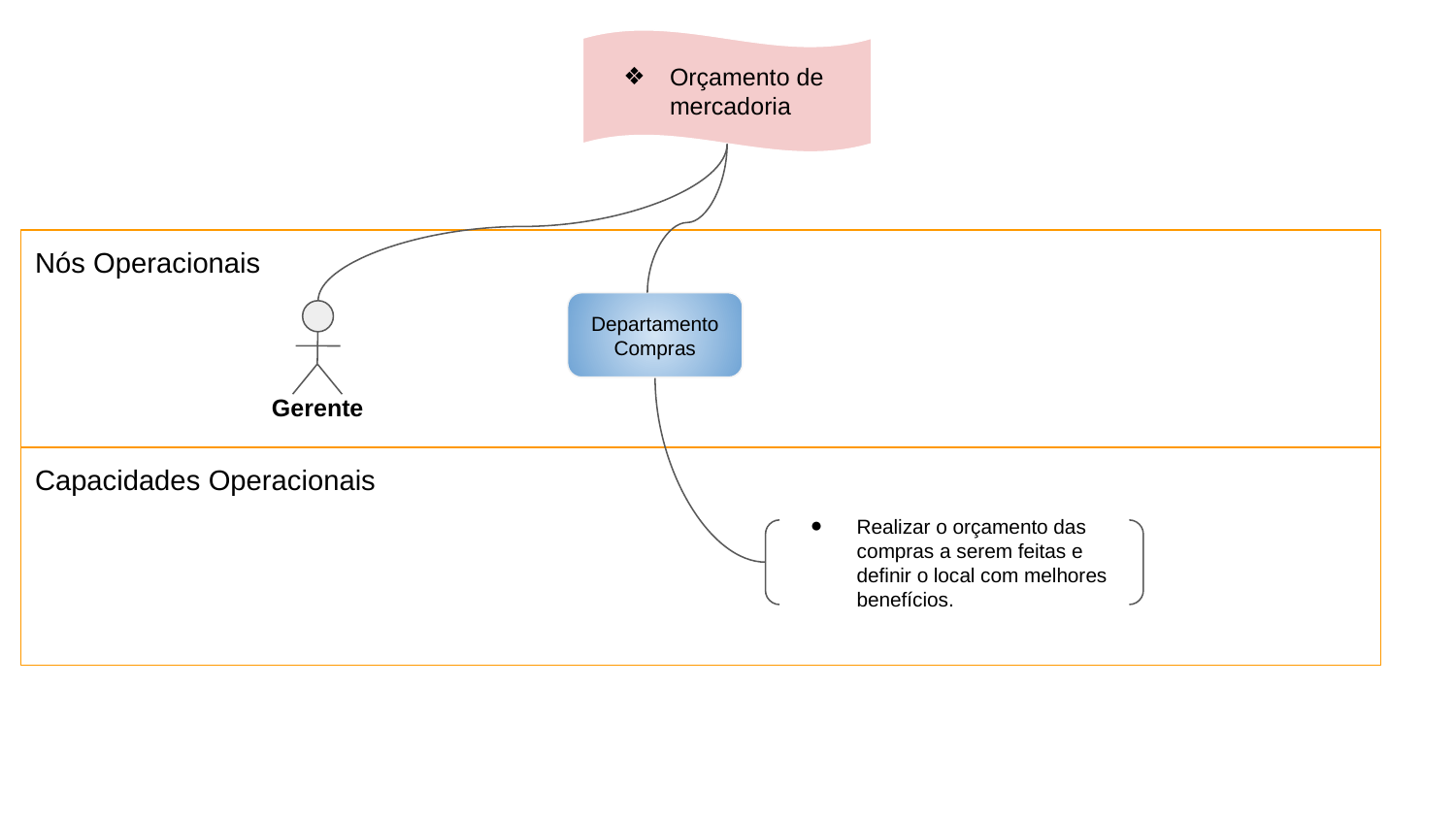

Orçamento de mercadoria

Nós Operacionais
Departamento Compras

Gerente

Capacidades Operacionais
Realizar o orçamento das compras a serem feitas e definir o local com melhores benefícios.